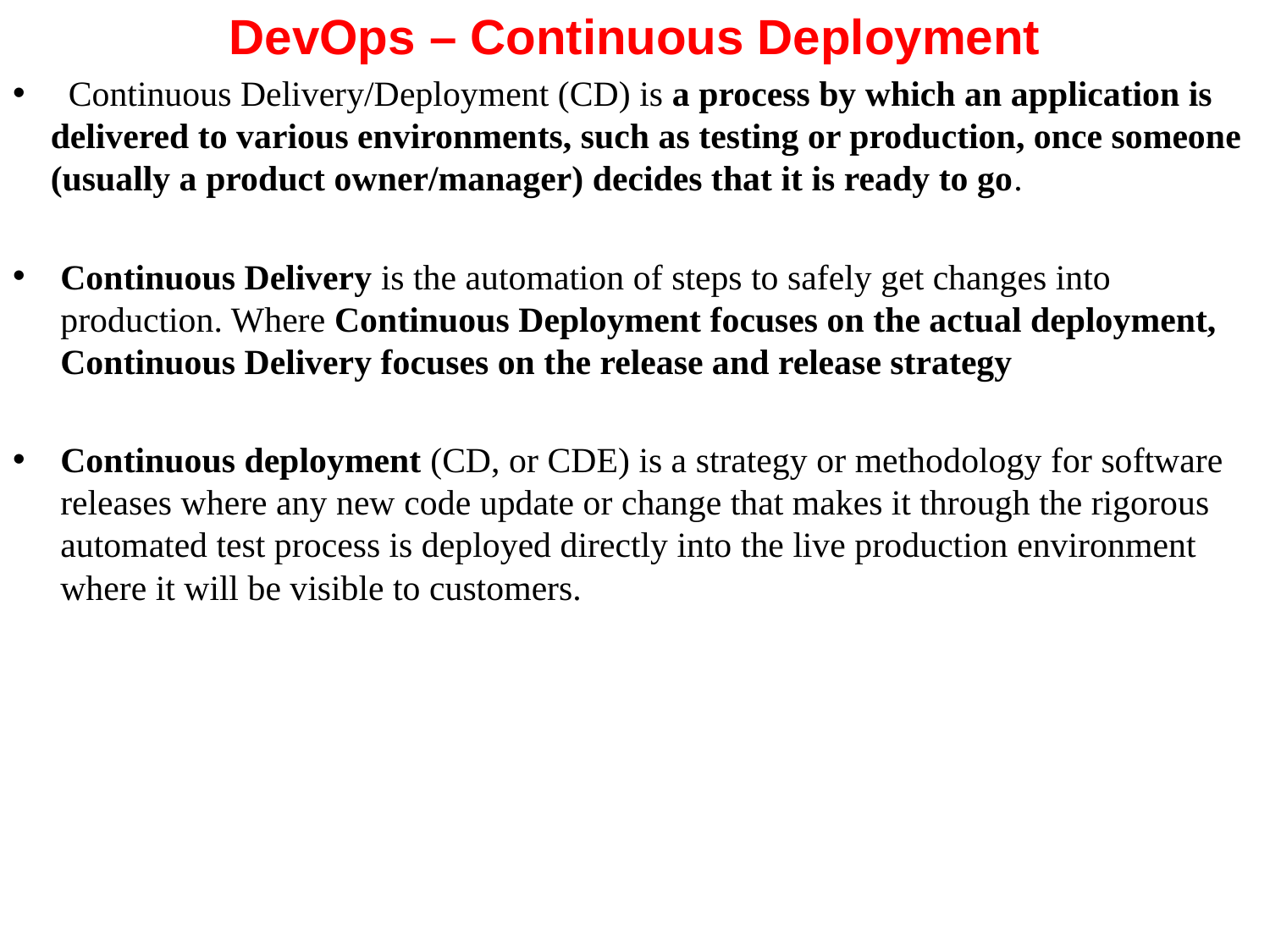

# DevOps – Continuous Deployment
  Continuous Delivery/Deployment (CD) is a process by which an application is delivered to various environments, such as testing or production, once someone (usually a product owner/manager) decides that it is ready to go.

Continuous Delivery is the automation of steps to safely get changes into production. Where Continuous Deployment focuses on the actual deployment, Continuous Delivery focuses on the release and release strategy

Continuous deployment (CD, or CDE) is a strategy or methodology for software releases where any new code update or change that makes it through the rigorous automated test process is deployed directly into the live production environment where it will be visible to customers.